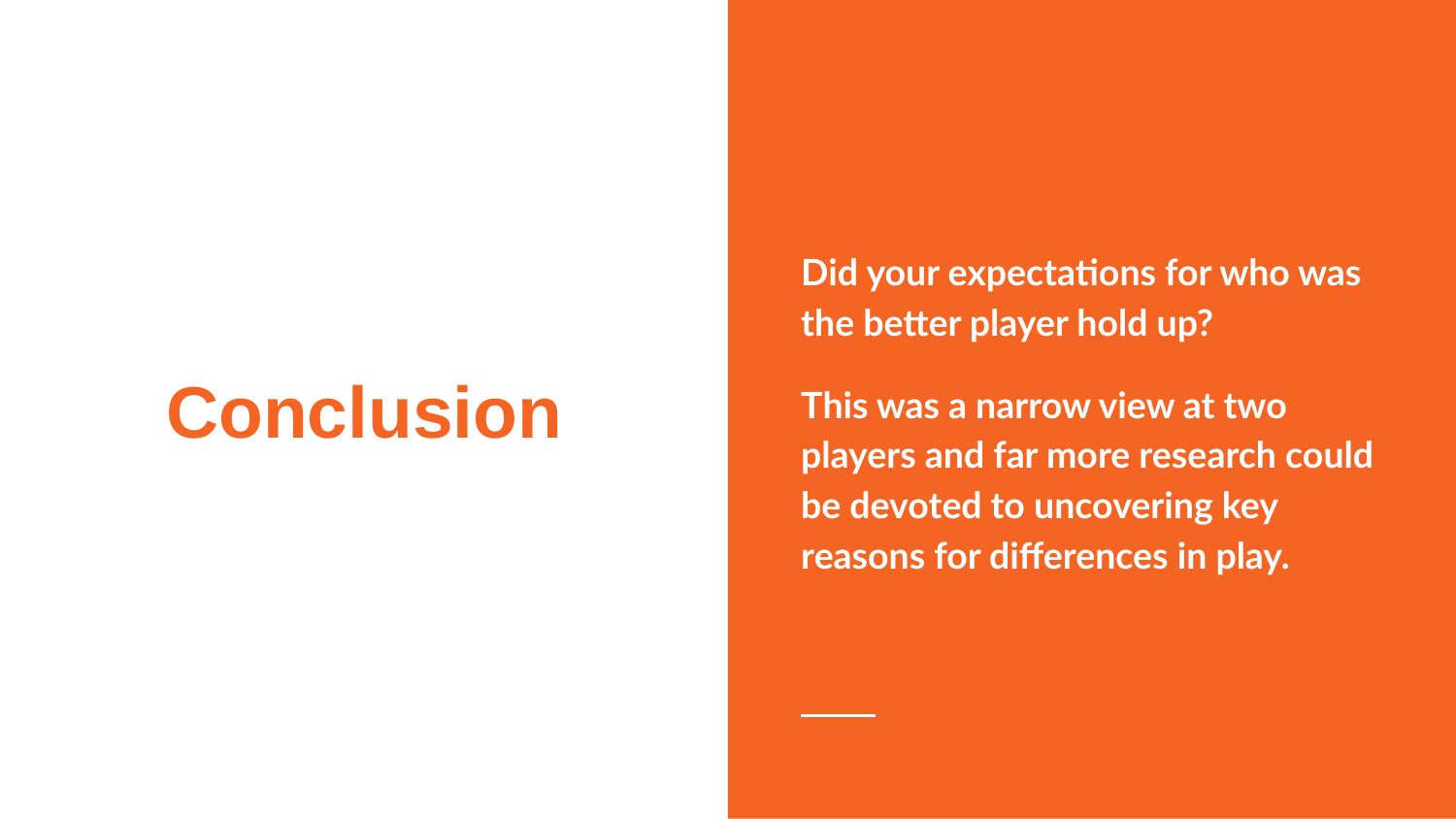

Did your expectations for who was the better player hold up?
This was a narrow view at two players and far more research could be devoted to uncovering key reasons for differences in play.
# Conclusion